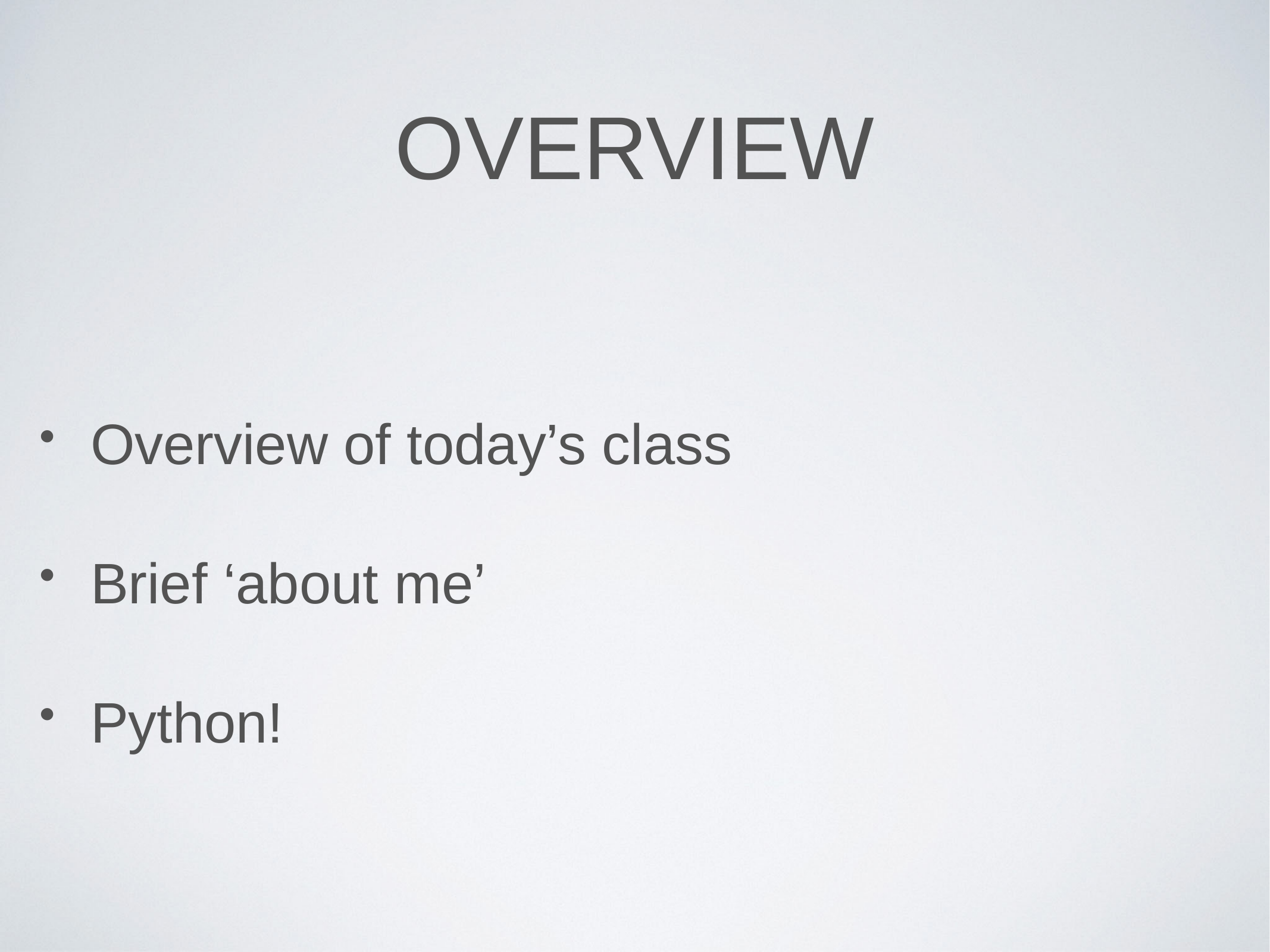

# Overview
Overview of today’s class
Brief ‘about me’
Python!